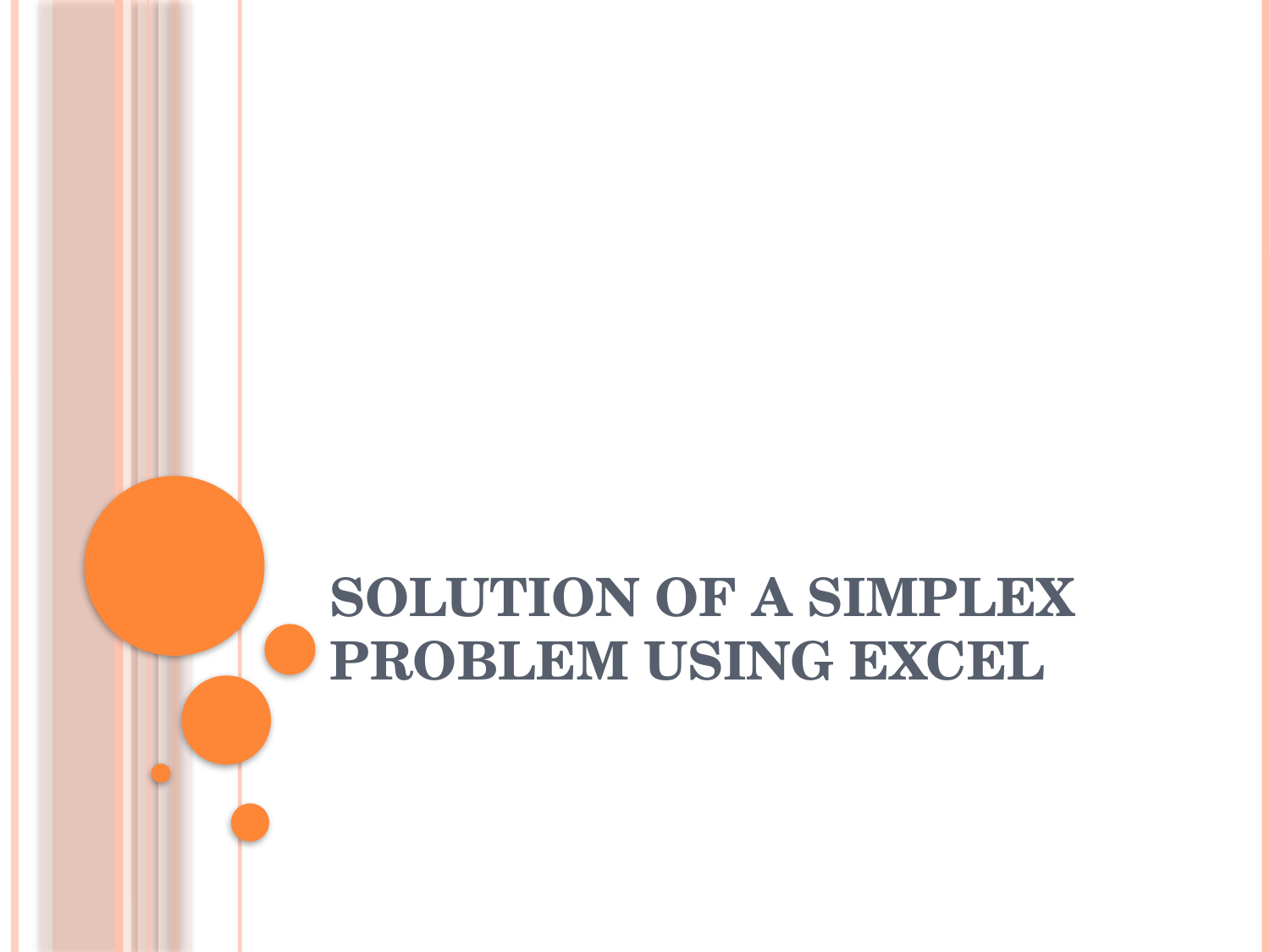

# SOLUTION OF A SIMPLEX PROBLEM USING EXCEL